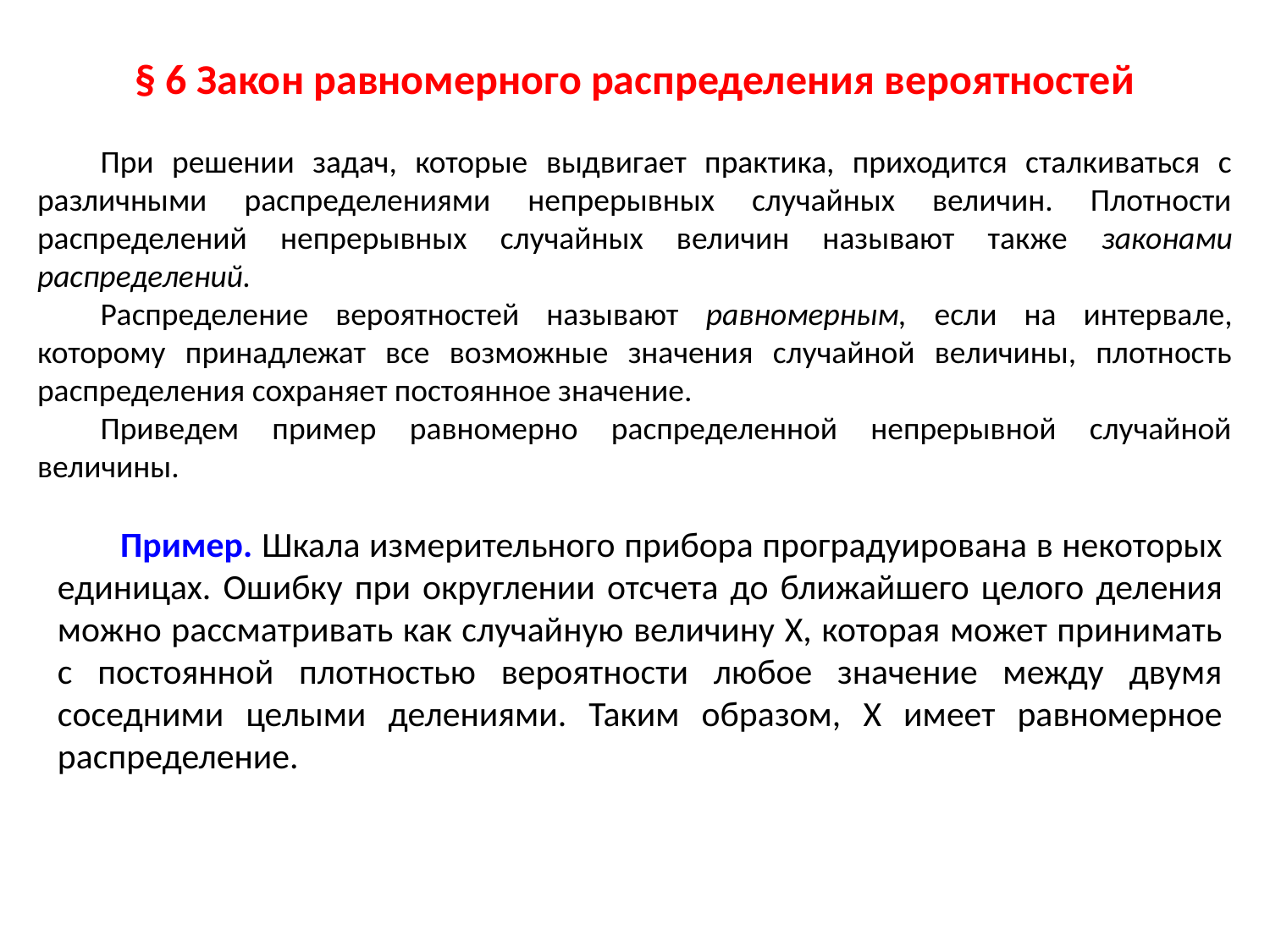

§ 6 Закон равномерного распределения вероятностей

При решении задач, которые выдвигает практика, приходится сталкиваться с различными распределениями непрерывных случайных величин. Плотности распределений непрерывных случайных величин называют также законами распределений.
Распределение вероятностей называют равномерным, если на интервале, которому принадлежат все возможные значения случайной величины, плотность распределения сохраняет постоянное значение.
Приведем пример равномерно распределенной непрерывной случайной величины.

Пример. Шкала измерительного прибора проградуирована в некоторых единицах. Ошибку при округлении отсчета до ближайшего целого деления можно рассматривать как случайную величину X, которая может принимать с постоянной плотностью вероятности любое значение между двумя соседними целыми делениями. Таким образом, X имеет равномерное распределение.